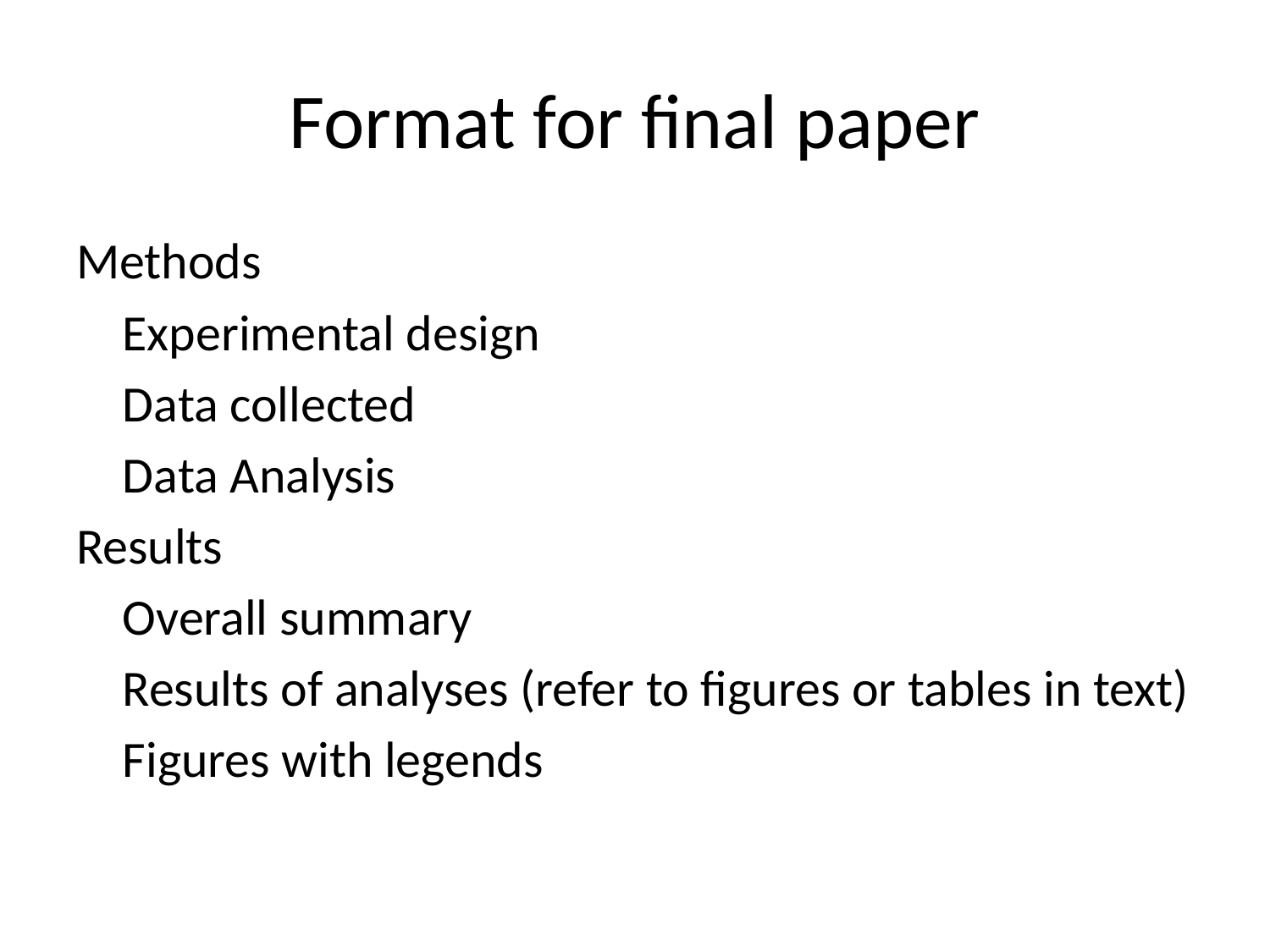

# Format for final paper
Methods
	Experimental design
	Data collected
	Data Analysis
Results
	Overall summary
	Results of analyses (refer to figures or tables in text)
	Figures with legends